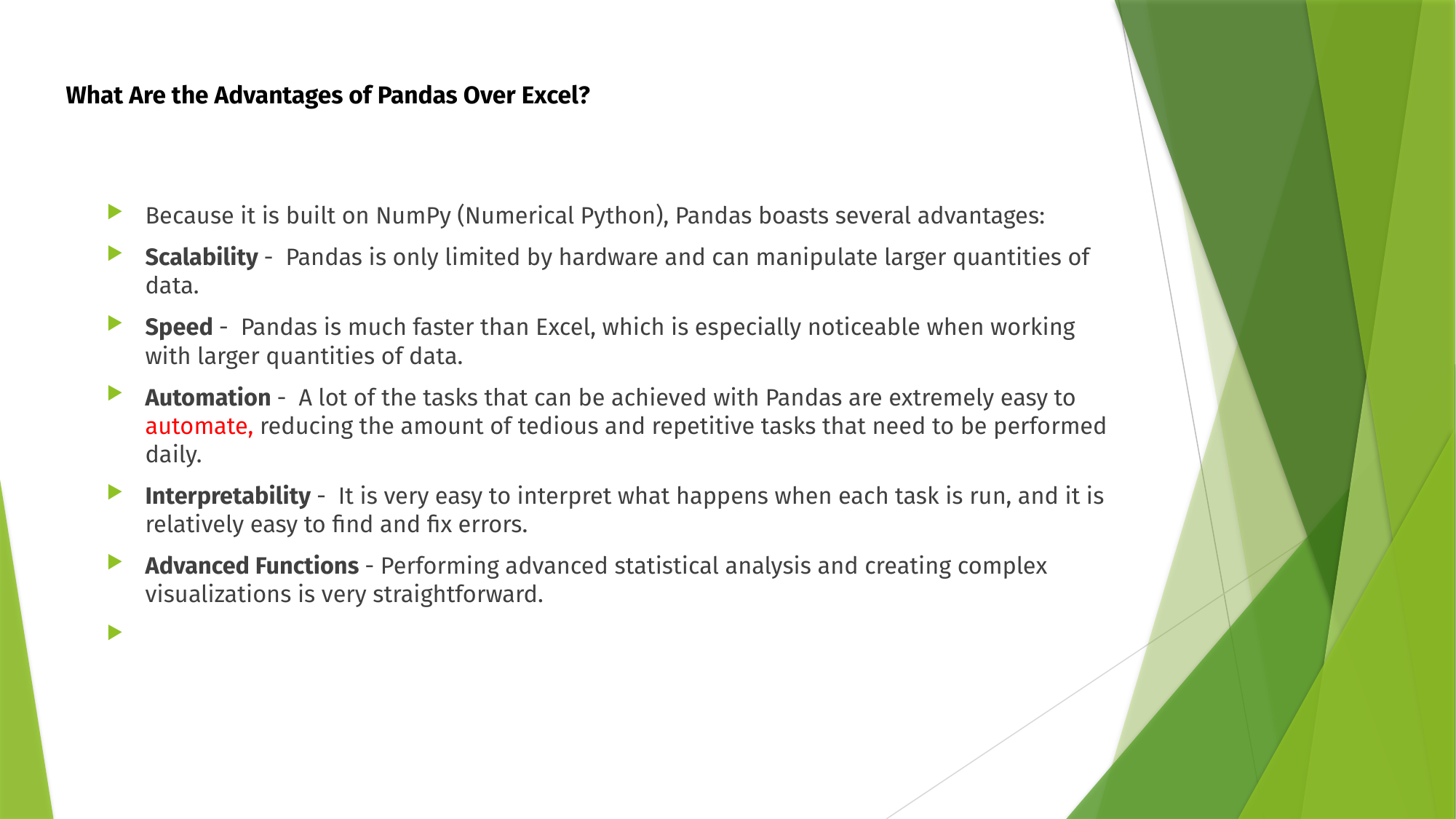

# What Are the Advantages of Pandas Over Excel?
Because it is built on NumPy (Numerical Python), Pandas boasts several advantages:
Scalability -  Pandas is only limited by hardware and can manipulate larger quantities of data.
Speed -  Pandas is much faster than Excel, which is especially noticeable when working with larger quantities of data.
Automation -  A lot of the tasks that can be achieved with Pandas are extremely easy to automate, reducing the amount of tedious and repetitive tasks that need to be performed daily.
Interpretability -  It is very easy to interpret what happens when each task is run, and it is relatively easy to find and fix errors.
Advanced Functions - Performing advanced statistical analysis and creating complex visualizations is very straightforward.